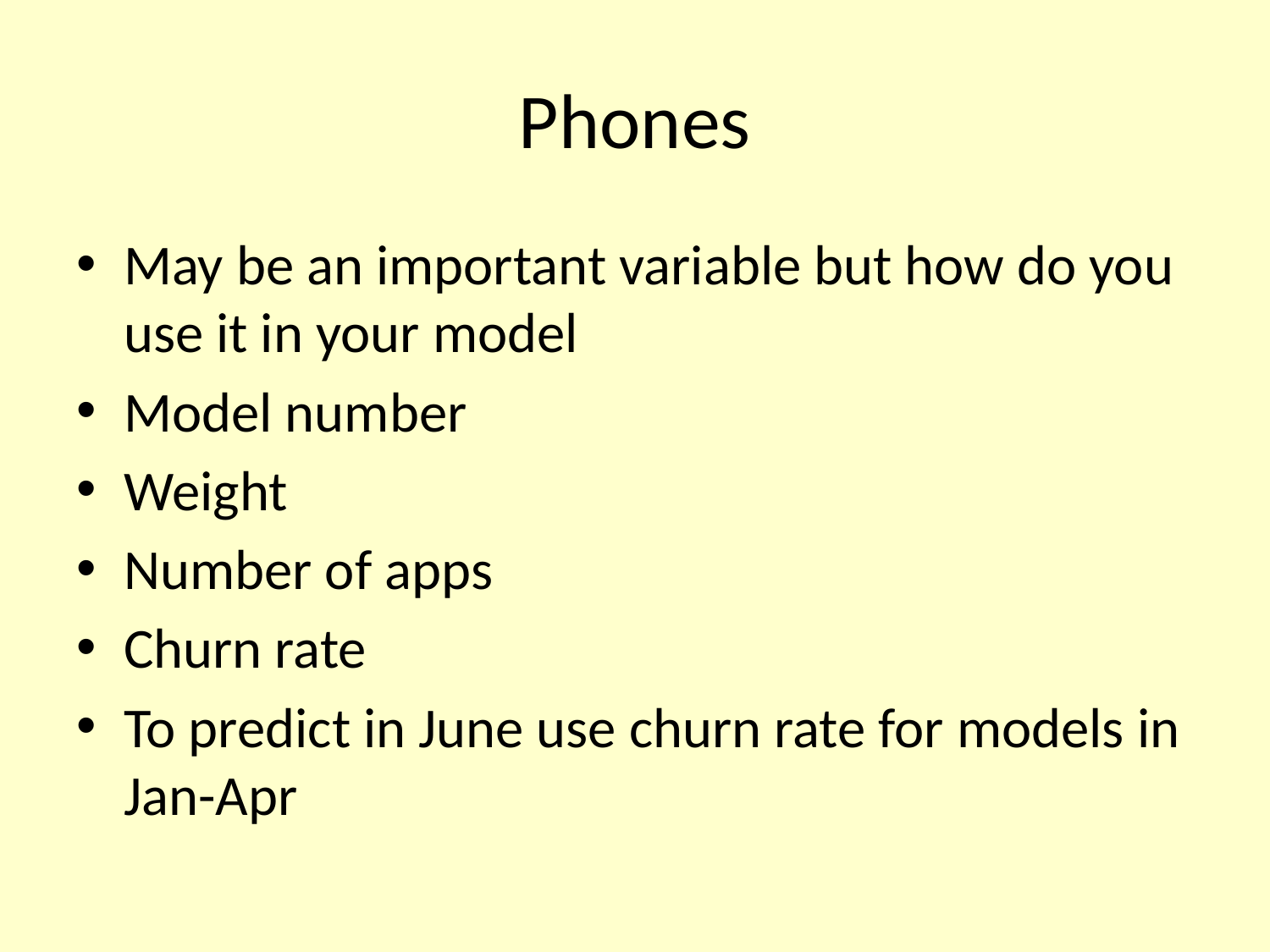

# Phones
May be an important variable but how do you use it in your model
Model number
Weight
Number of apps
Churn rate
To predict in June use churn rate for models in Jan-Apr